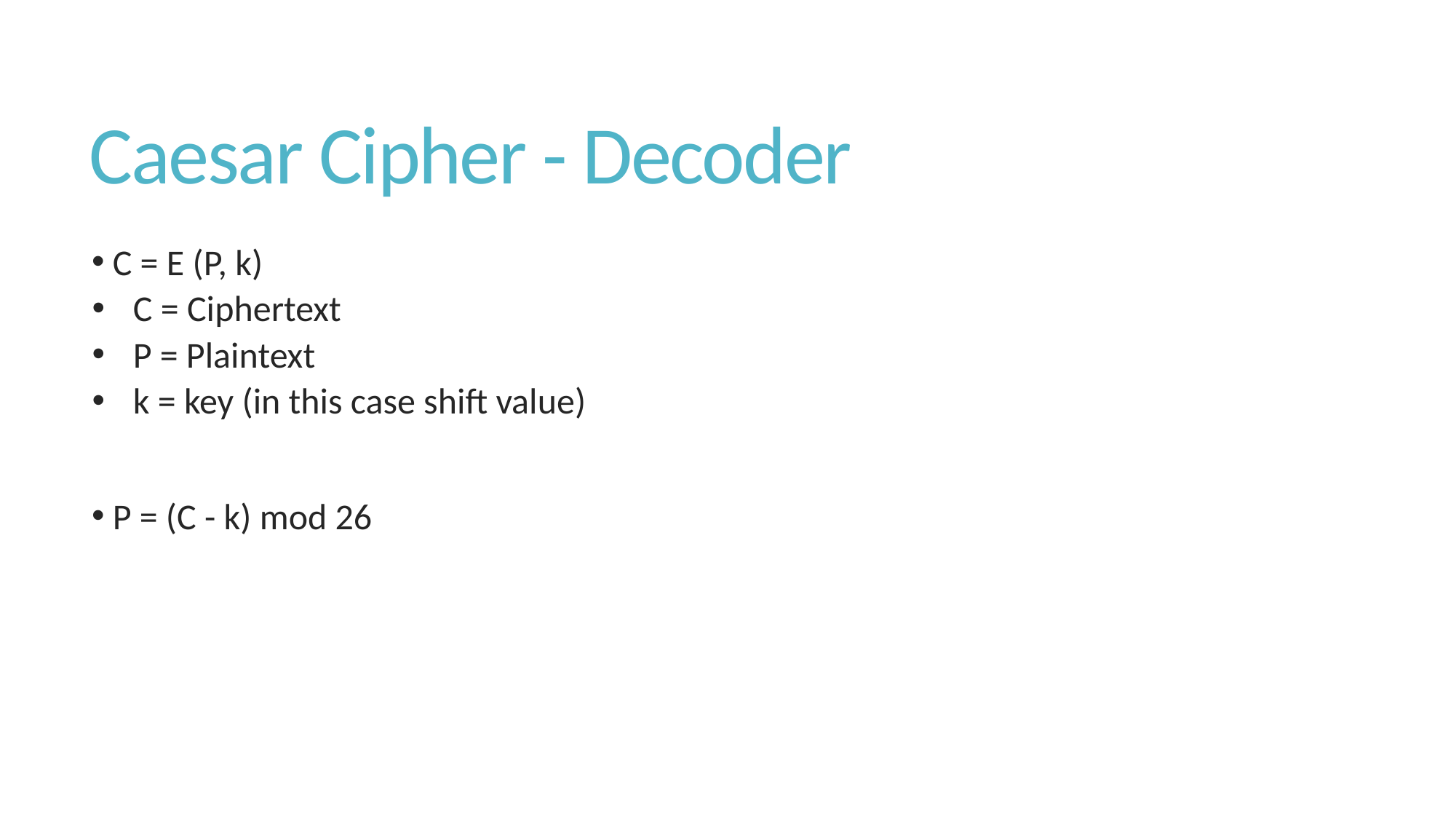

# Caesar Cipher - Decoder
 C = E (P, k)
C = Ciphertext
P = Plaintext
k = key (in this case shift value)

 P = (C - k) mod 26